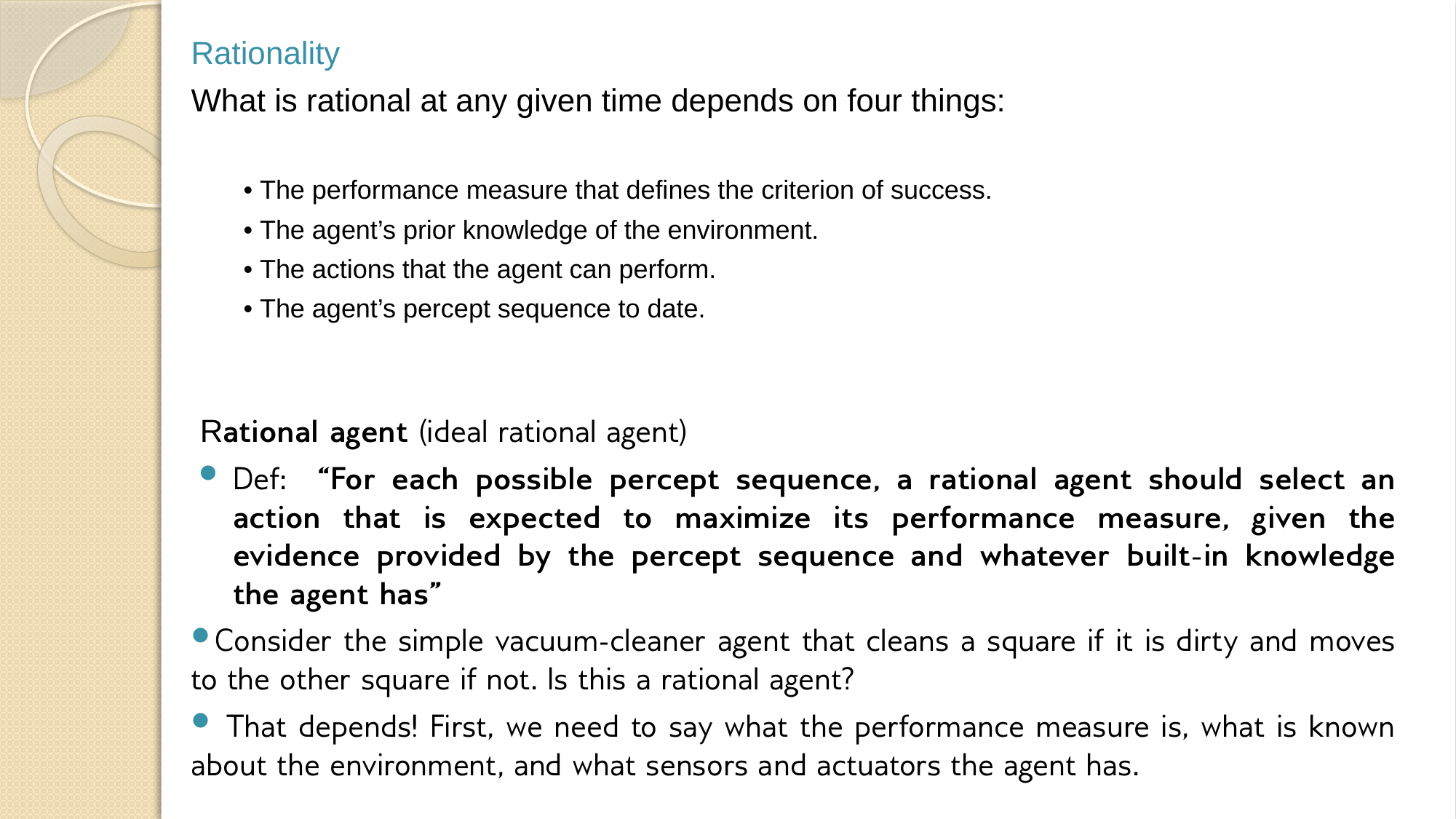

Rationality
What is rational at any given time depends on four things:

• The performance measure that defines the criterion of success.
• The agent’s prior knowledge of the environment.
• The actions that the agent can perform.
• The agent’s percept sequence to date.

 Rational agent (ideal rational agent)
Def:  “For each possible percept sequence, a rational agent should select an action that is expected to maximize its performance measure, given the evidence provided by the percept sequence and whatever built-in knowledge the agent has”
Consider the simple vacuum-cleaner agent that cleans a square if it is dirty and moves to the other square if not. Is this a rational agent?
 That depends! First, we need to say what the performance measure is, what is known about the environment, and what sensors and actuators the agent has.